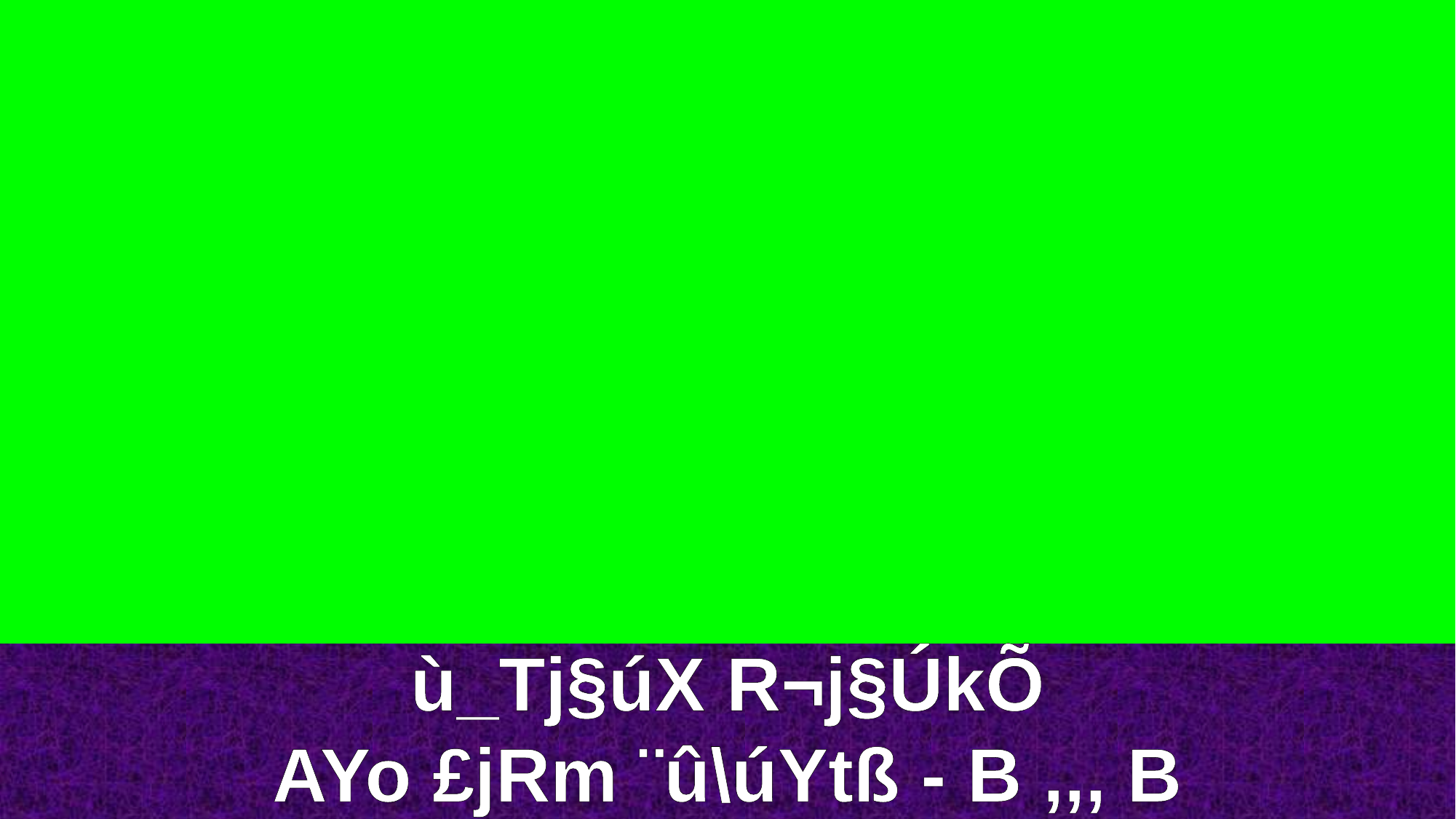

ù_Tj§úX R¬j§ÚkÕ
AYo £jRm ¨û\úYtß - B ,,, B